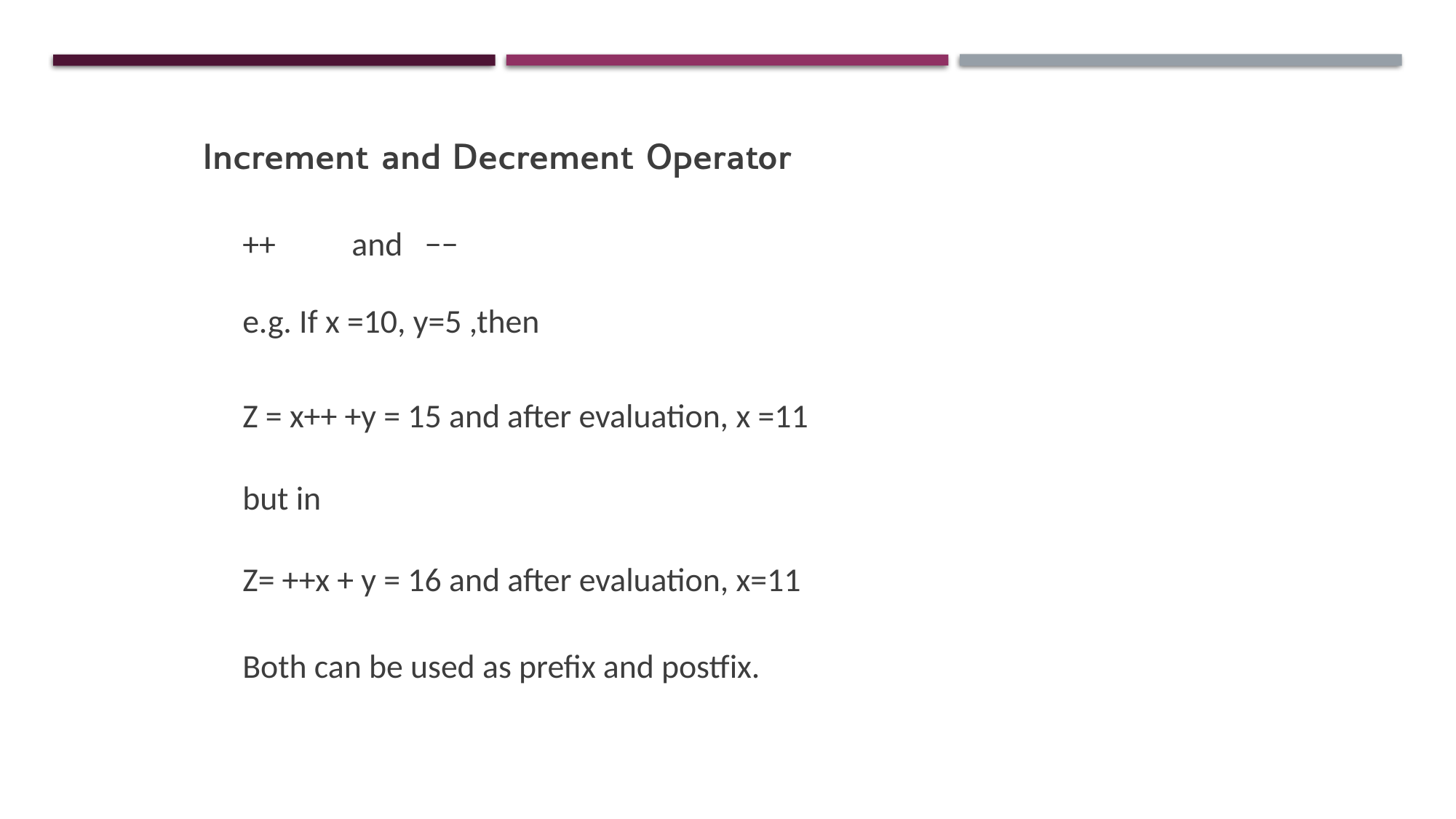

Increment and Decrement Operator

	++	and   −−

	e.g. If x =10, y=5 ,then

	Z = x++ +y = 15 and after evaluation, x =11

	but in

	Z= ++x + y = 16 and after evaluation, x=11

	Both can be used as prefix and postfix.